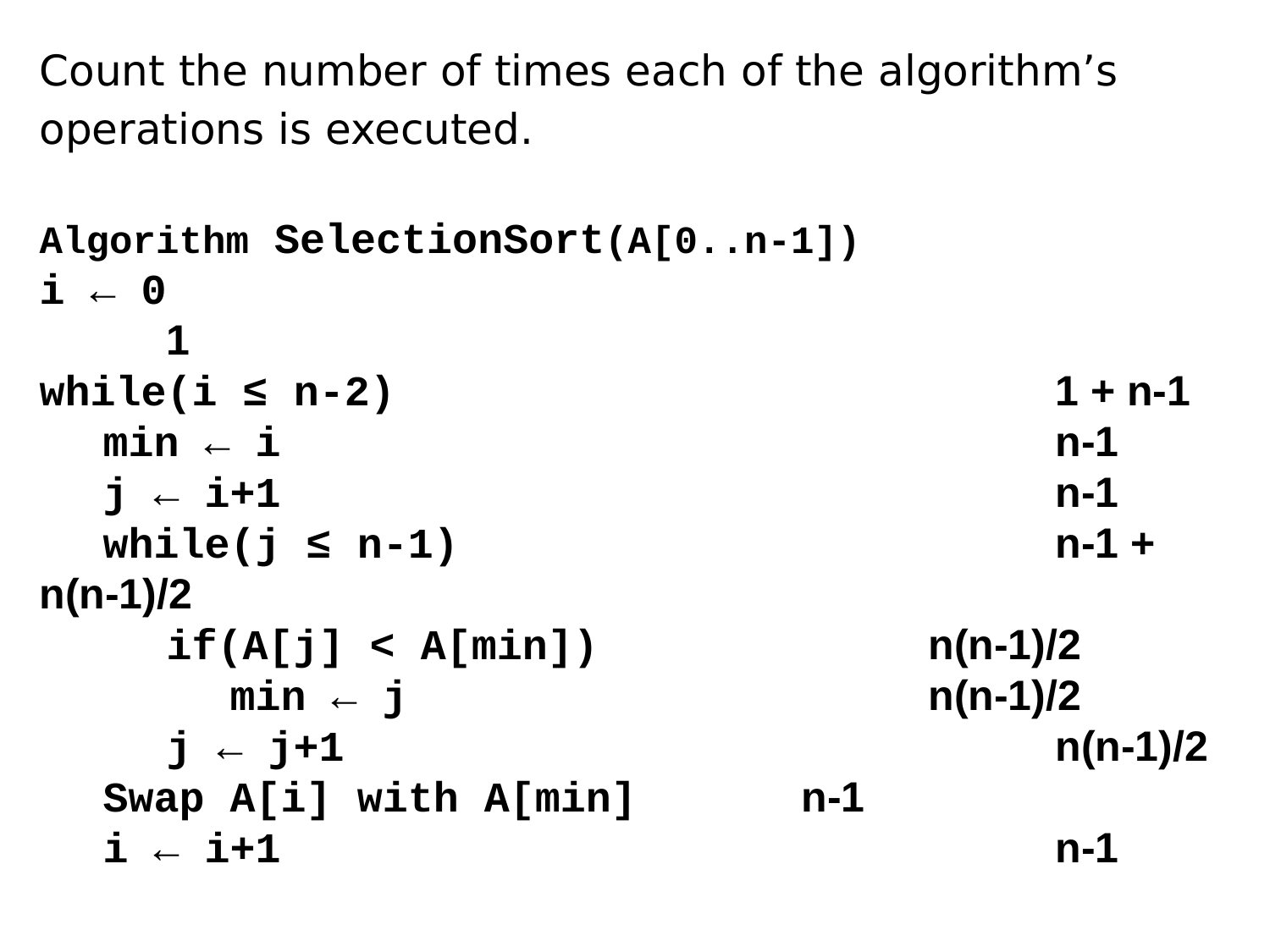

Count the number of times each of the algorithm’s operations is executed.

Algorithm SelectionSort(A[0..n-1])
i ← 0									1
while(i ≤ n-2)						1 + n-1
min ← i							n-1
j ← i+1							n-1
while(j ≤ n-1)					n-1 + n(n-1)/2
	if(A[j] < A[min])			n(n-1)/2
min ← j					n(n-1)/2
j ← j+1						n(n-1)/2
Swap A[i] with A[min]		n-1
i ← i+1							n-1